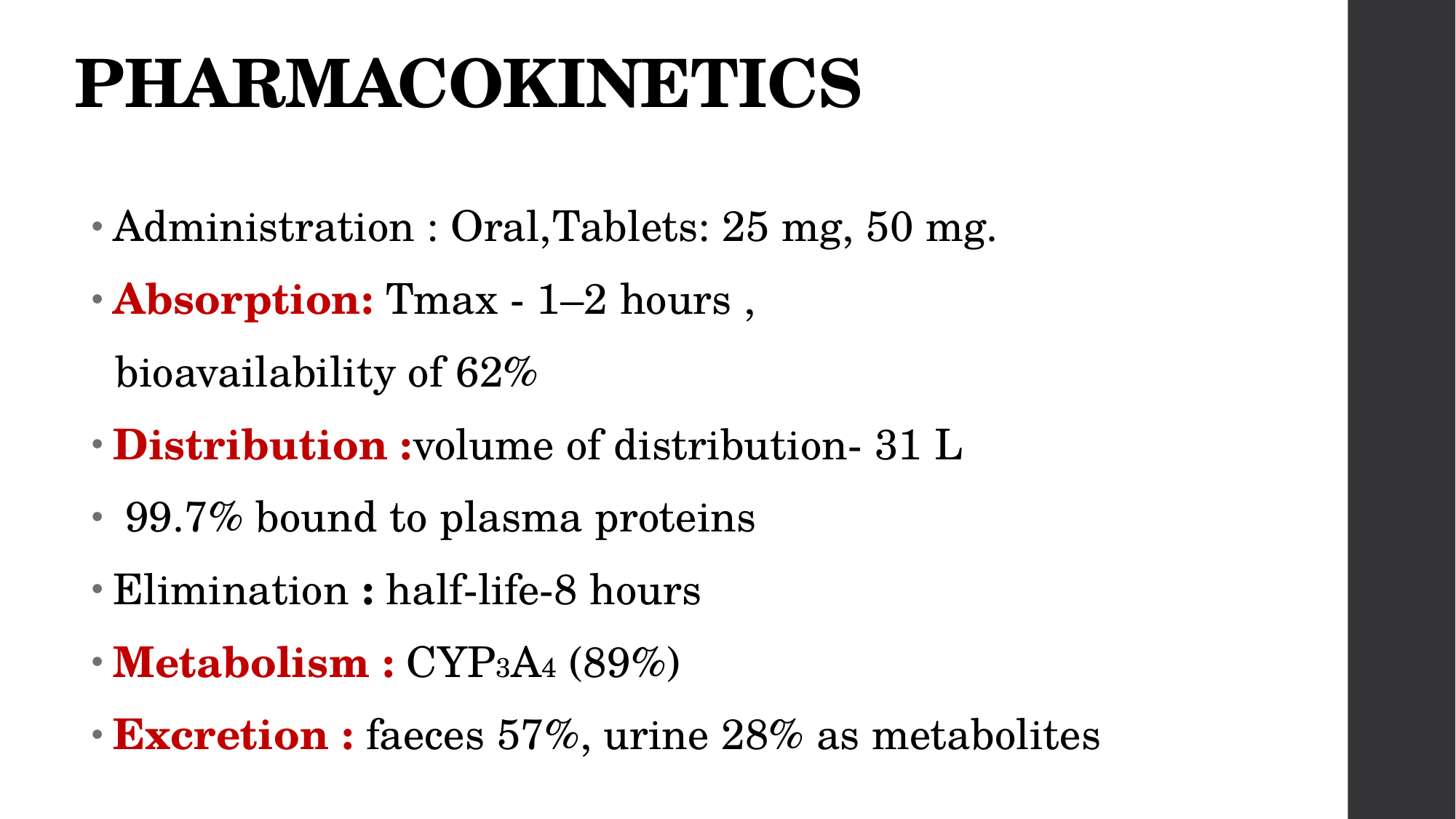

# PHARMACOKINETICS
Administration : Oral,Tablets: 25 mg, 50 mg.
Absorption: Tmax - 1–2 hours ,
  bioavailability of 62%
Distribution :volume of distribution- 31 L
 99.7% bound to plasma proteins
Elimination : half-life-8 hours
Metabolism : CYP3A4 (89%)
Excretion : faeces 57%, urine 28% as metabolites